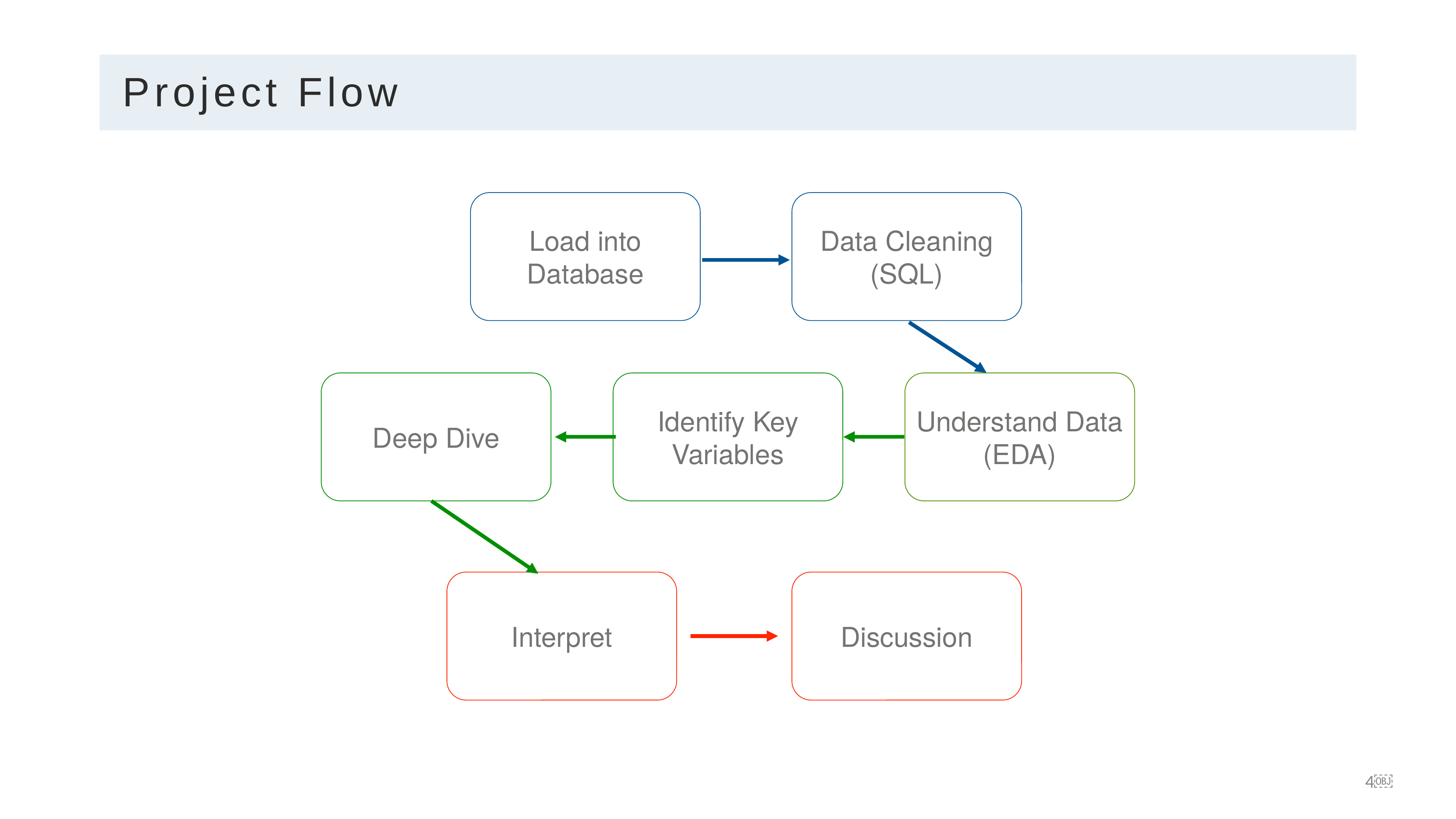

4

Project Flow
Load into Database
Data Cleaning (SQL)

Deep Dive
Identify Key Variables
Understand Data
(EDA)

Interpret
Discussion

4￼